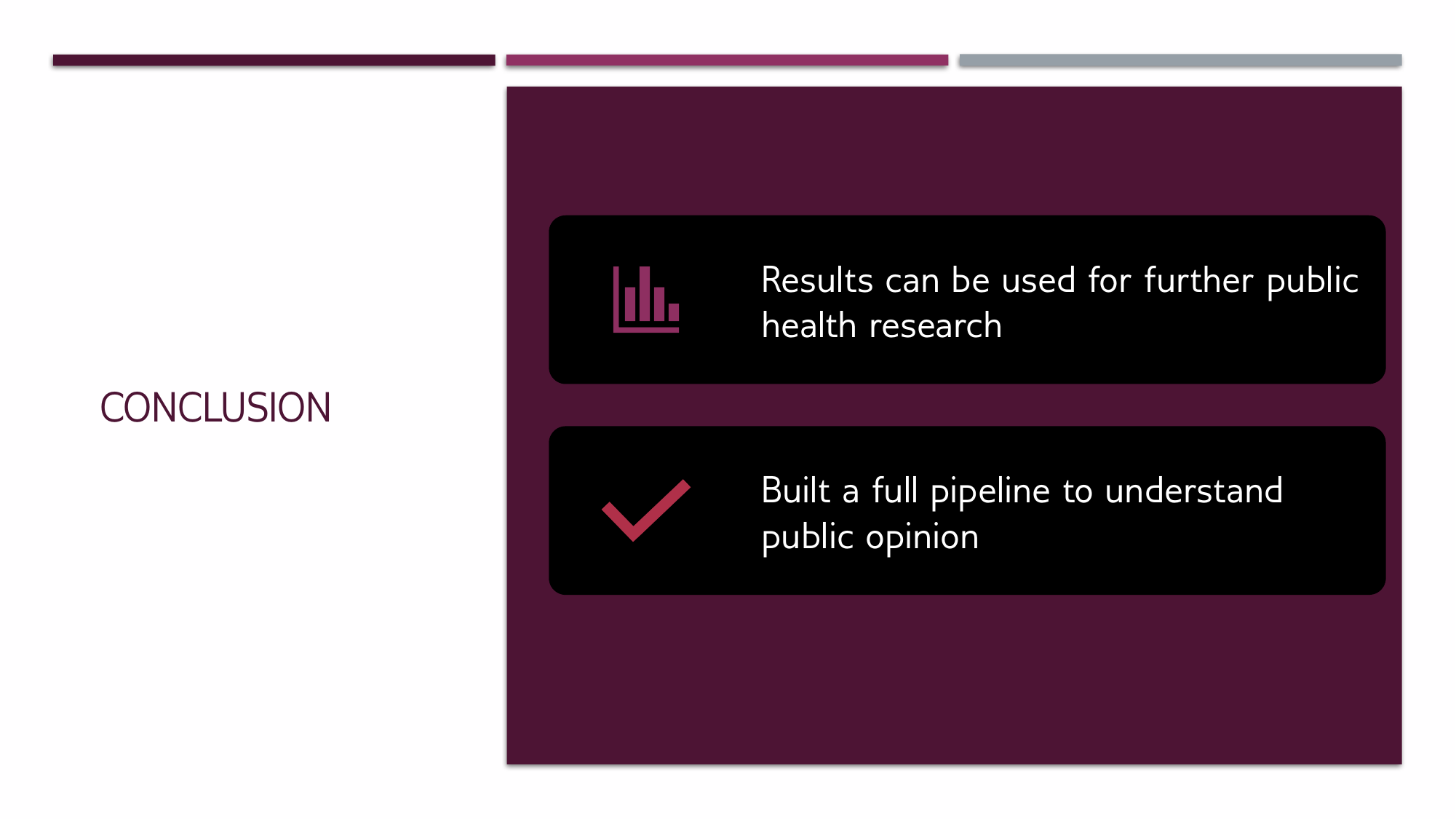

# Conclusion
Results can be used for further public health research
Built a full pipeline to understand public opinion